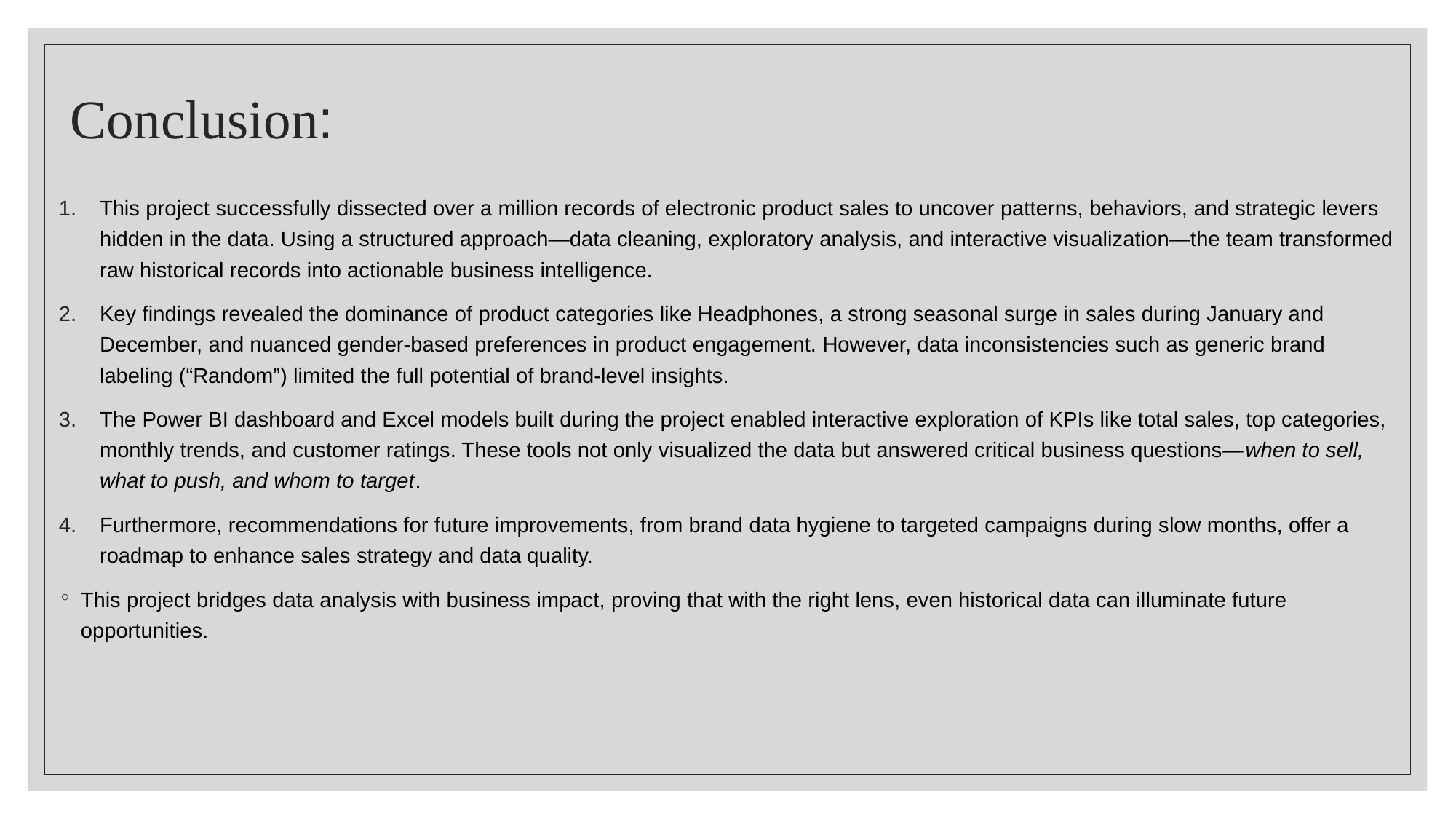

# Conclusion:
This project successfully dissected over a million records of electronic product sales to uncover patterns, behaviors, and strategic levers hidden in the data. Using a structured approach—data cleaning, exploratory analysis, and interactive visualization—the team transformed raw historical records into actionable business intelligence.
Key findings revealed the dominance of product categories like Headphones, a strong seasonal surge in sales during January and December, and nuanced gender-based preferences in product engagement. However, data inconsistencies such as generic brand labeling (“Random”) limited the full potential of brand-level insights.
The Power BI dashboard and Excel models built during the project enabled interactive exploration of KPIs like total sales, top categories, monthly trends, and customer ratings. These tools not only visualized the data but answered critical business questions—when to sell, what to push, and whom to target.
Furthermore, recommendations for future improvements, from brand data hygiene to targeted campaigns during slow months, offer a roadmap to enhance sales strategy and data quality.
This project bridges data analysis with business impact, proving that with the right lens, even historical data can illuminate future opportunities.